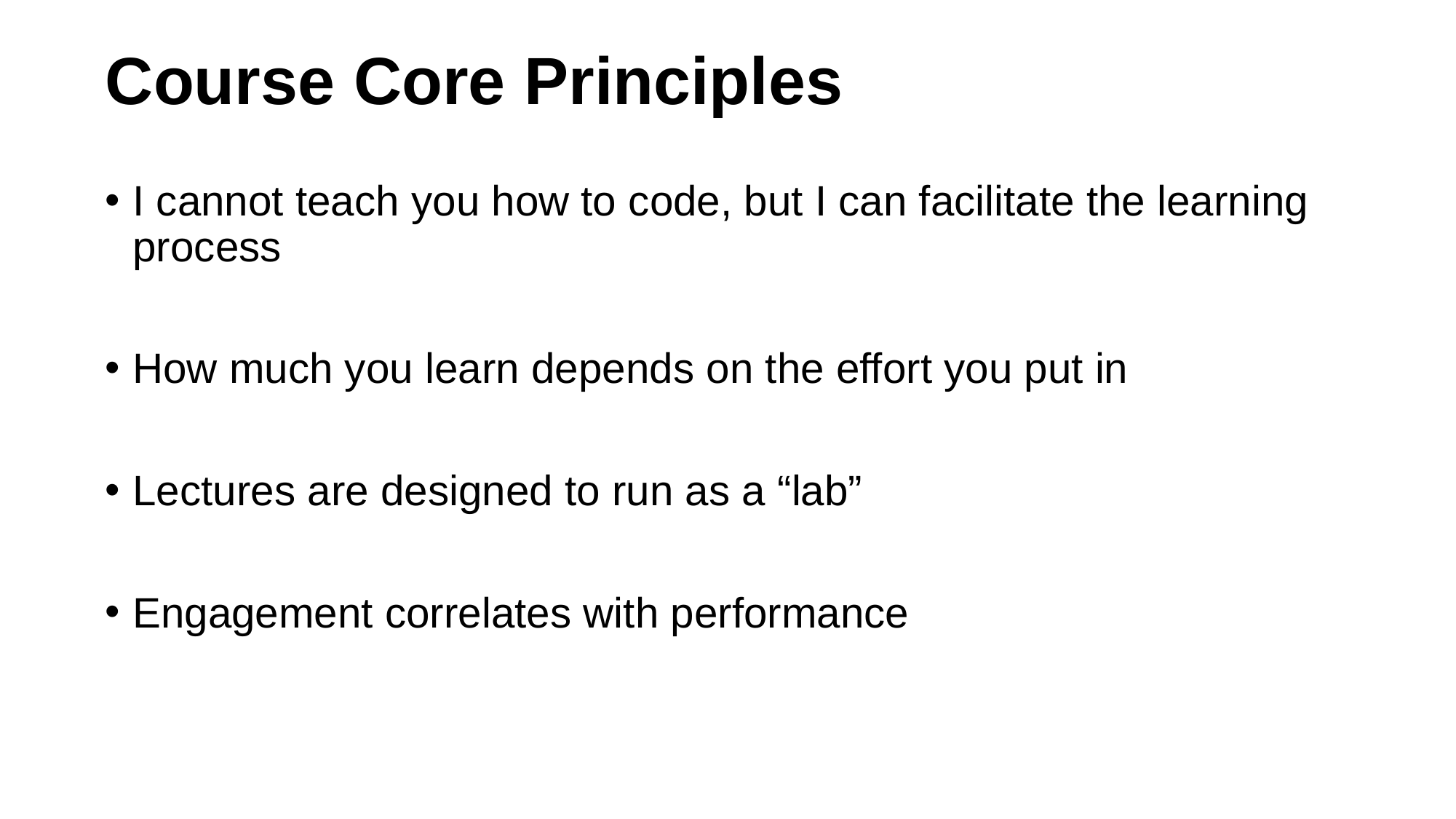

# Course Core Principles
I cannot teach you how to code, but I can facilitate the learning process

How much you learn depends on the effort you put in

Lectures are designed to run as a “lab”

Engagement correlates with performance